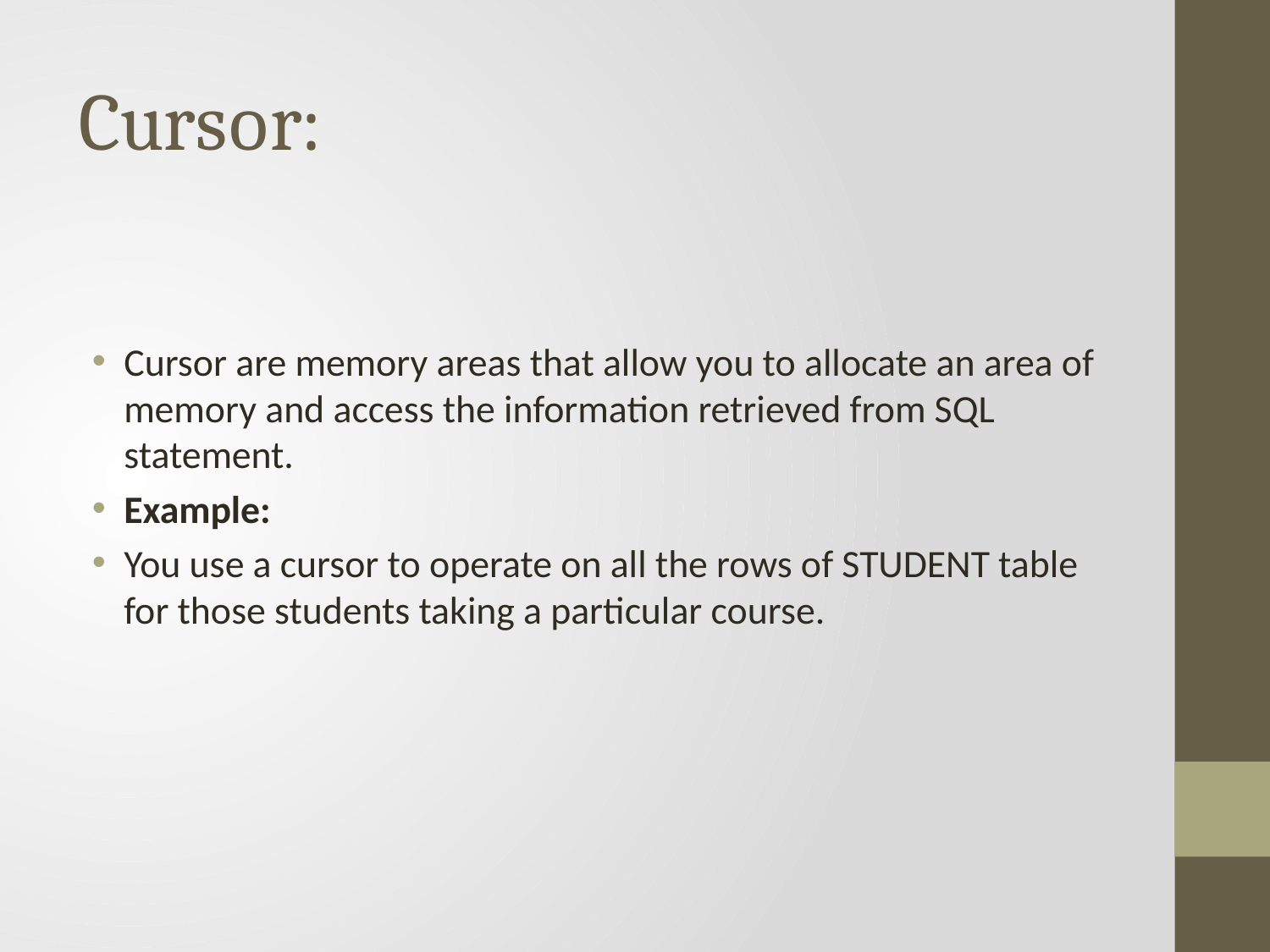

# Cursor:

Cursor are memory areas that allow you to allocate an area of memory and access the information retrieved from SQL statement.
Example:
You use a cursor to operate on all the rows of STUDENT table for those students taking a particular course.